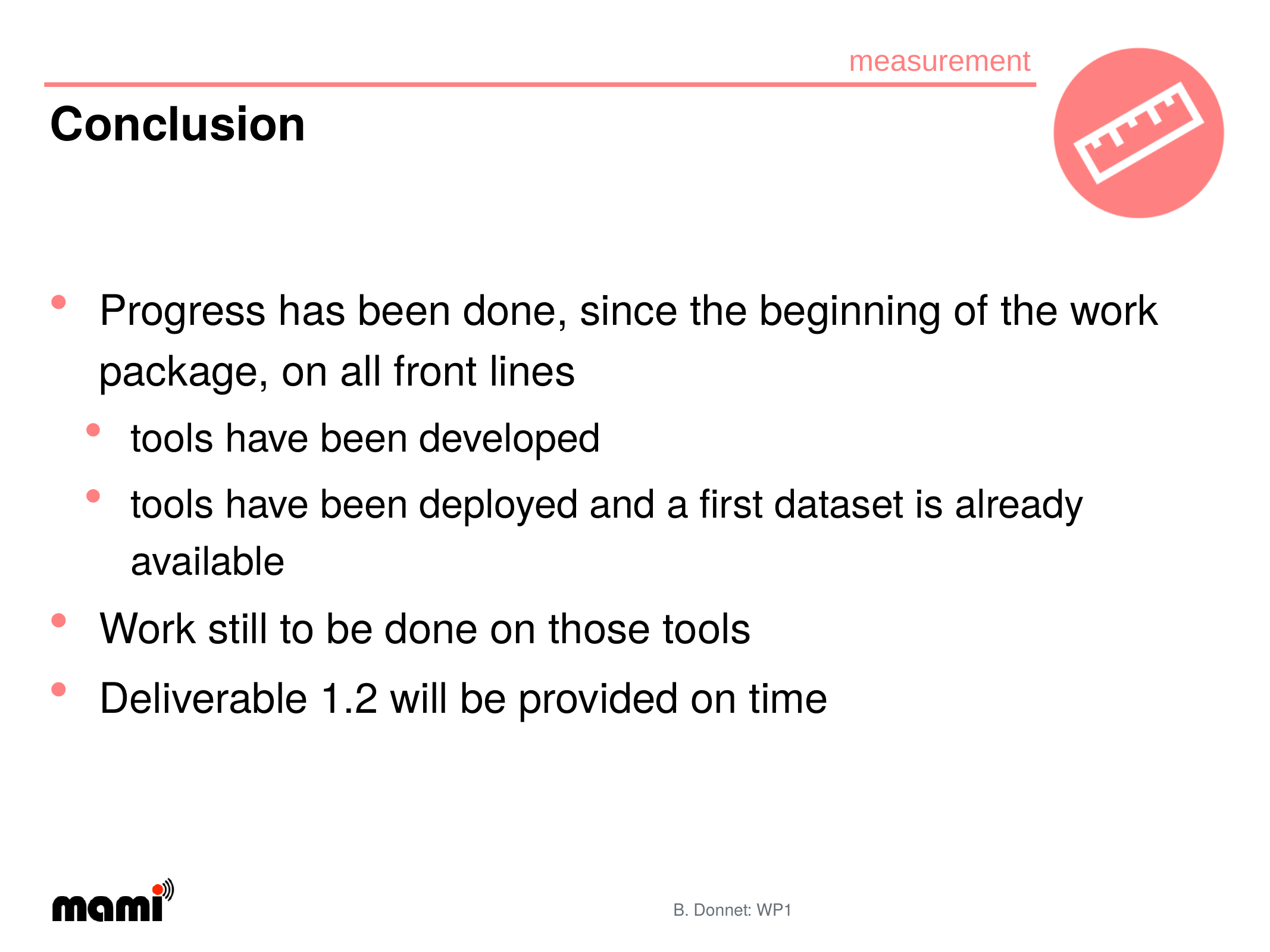

# Conclusion
Progress has been done, since the beginning of the work package, on all front lines
tools have been developed
tools have been deployed and a first dataset is already available
Work still to be done on those tools
Deliverable 1.2 will be provided on time
30